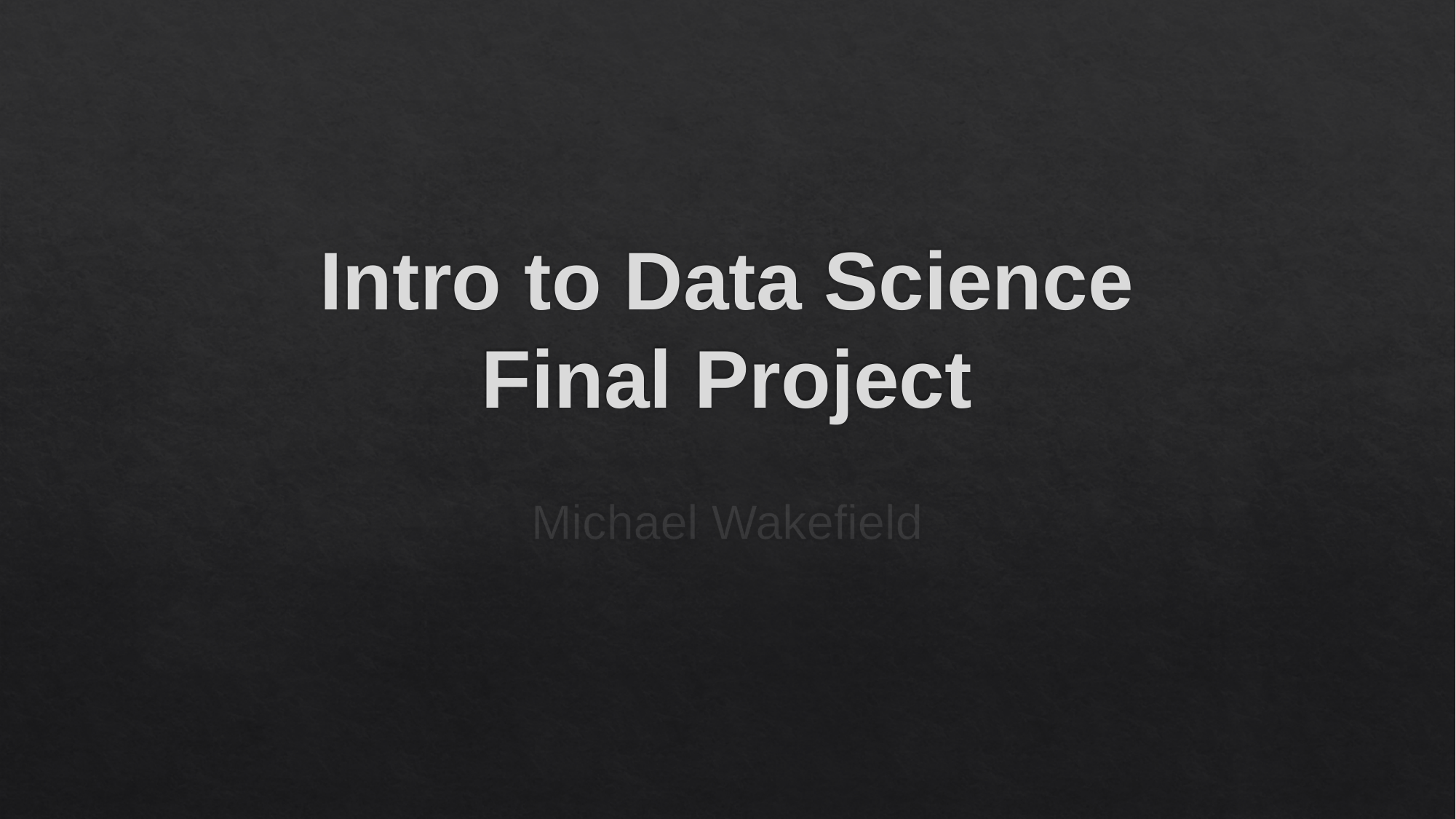

# Intro to Data Science Final Project

Michael Wakefield